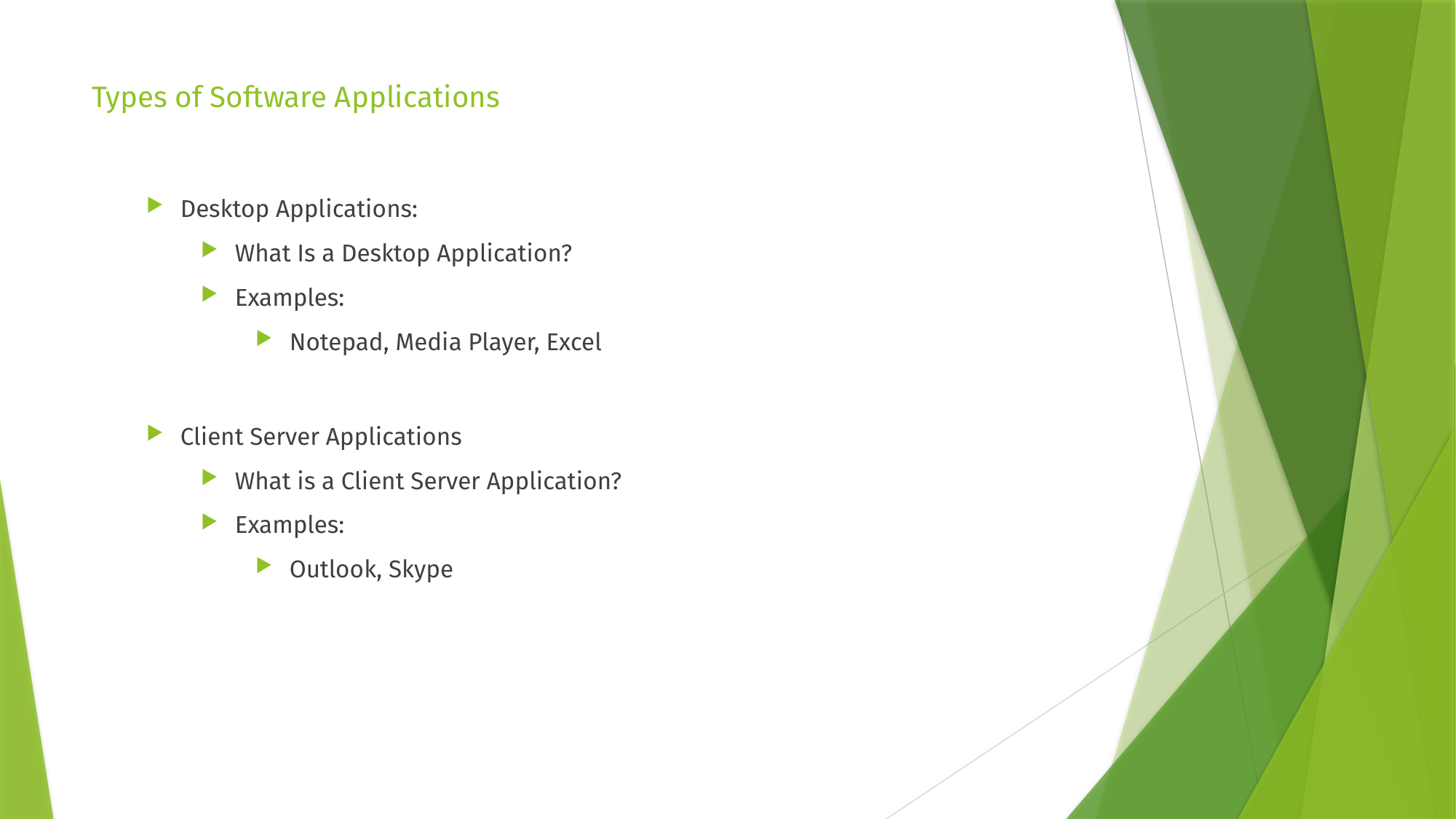

# Types of Software Applications
Desktop Applications:
What Is a Desktop Application?
Examples:
Notepad, Media Player, Excel

Client Server Applications
What is a Client Server Application?
Examples:
Outlook, Skype